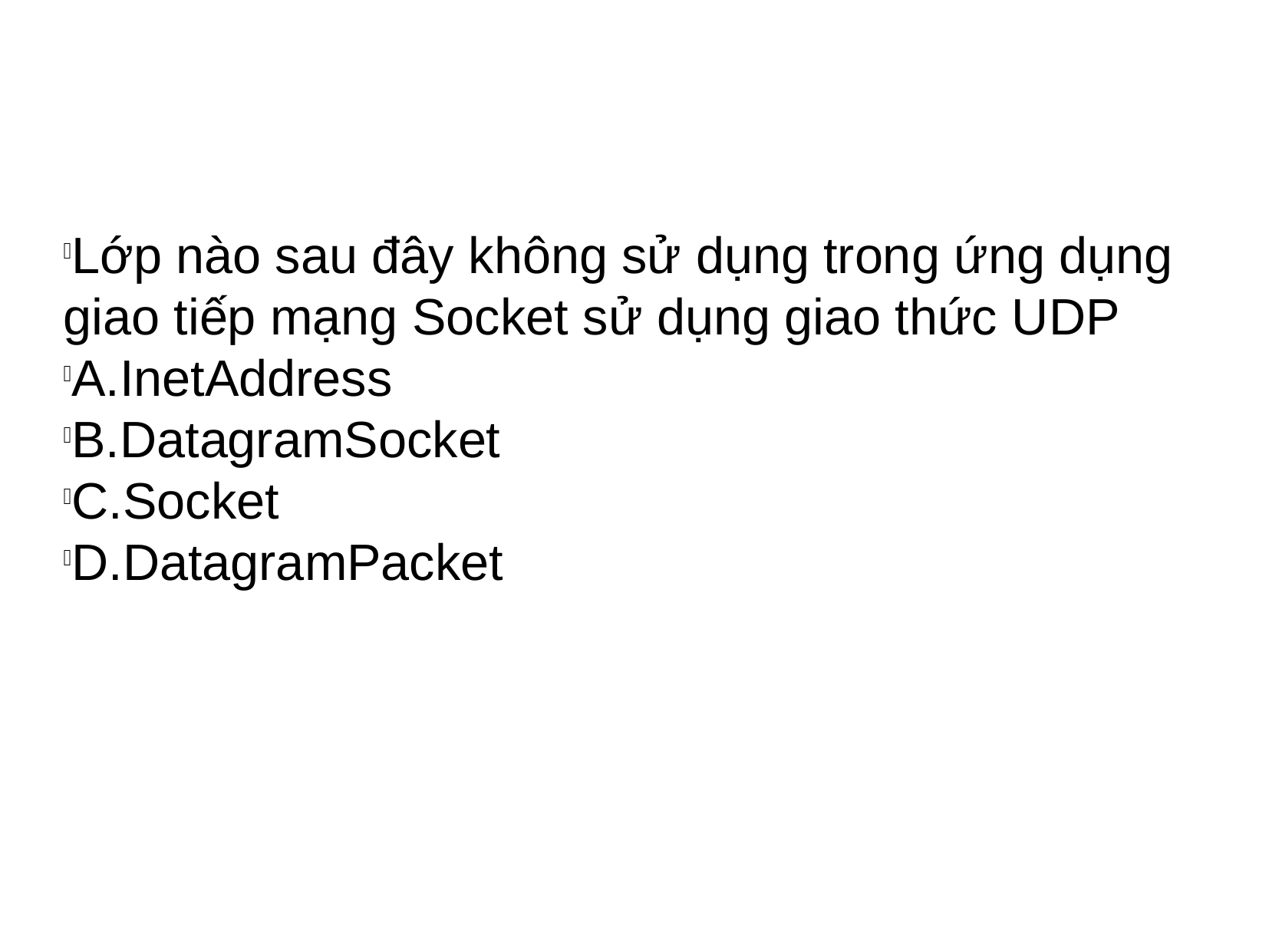

Lớp nào sau đây không sử dụng trong ứng dụng giao tiếp mạng Socket sử dụng giao thức UDP
A.InetAddress
B.DatagramSocket
C.Socket
D.DatagramPacket